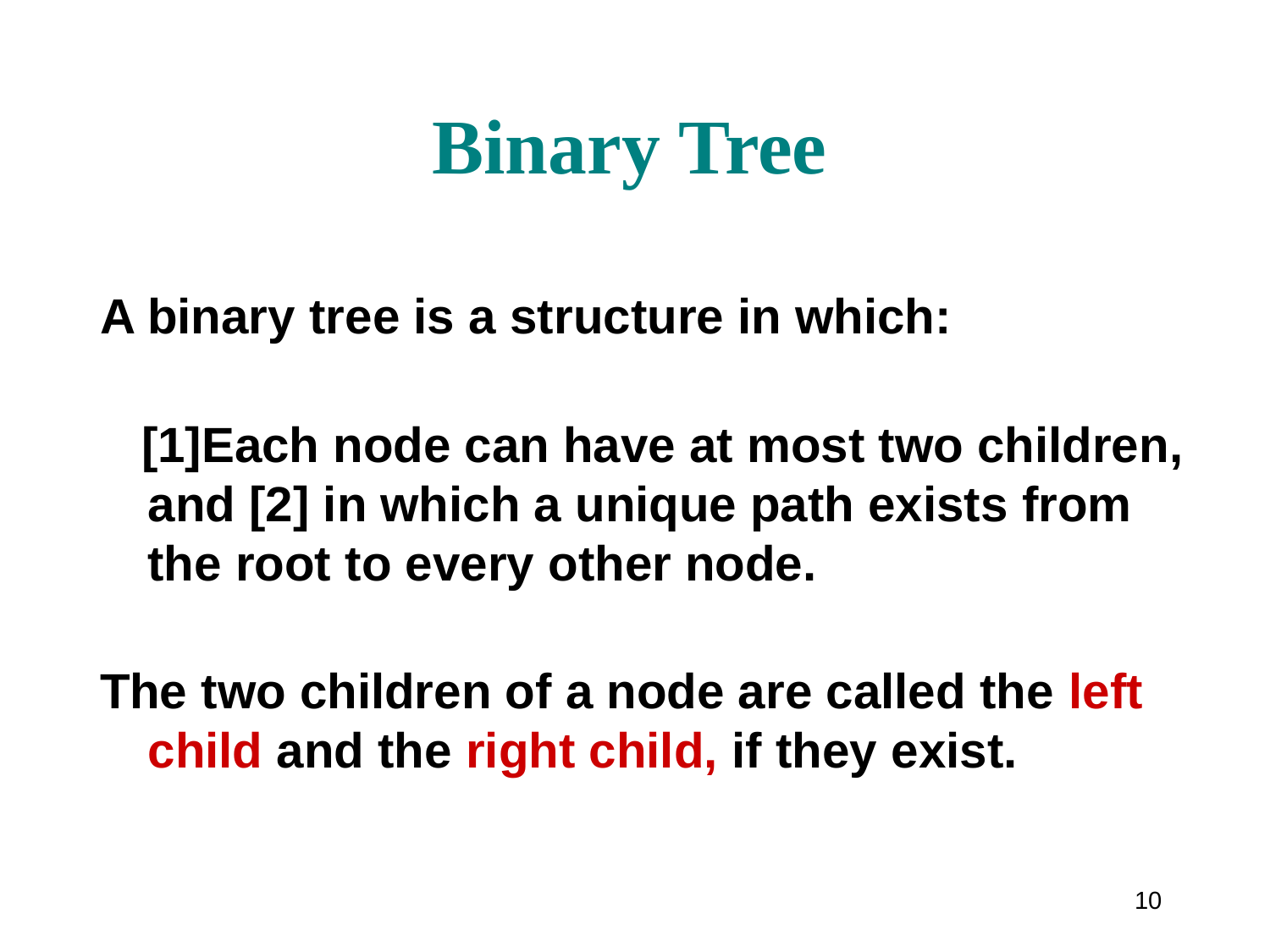

# Binary Tree

A binary tree is a structure in which:

   [1]Each node can have at most two children, and [2] in which a unique path exists from the root to every other node.

The two children of a node are called the left child and the right child, if they exist.

10